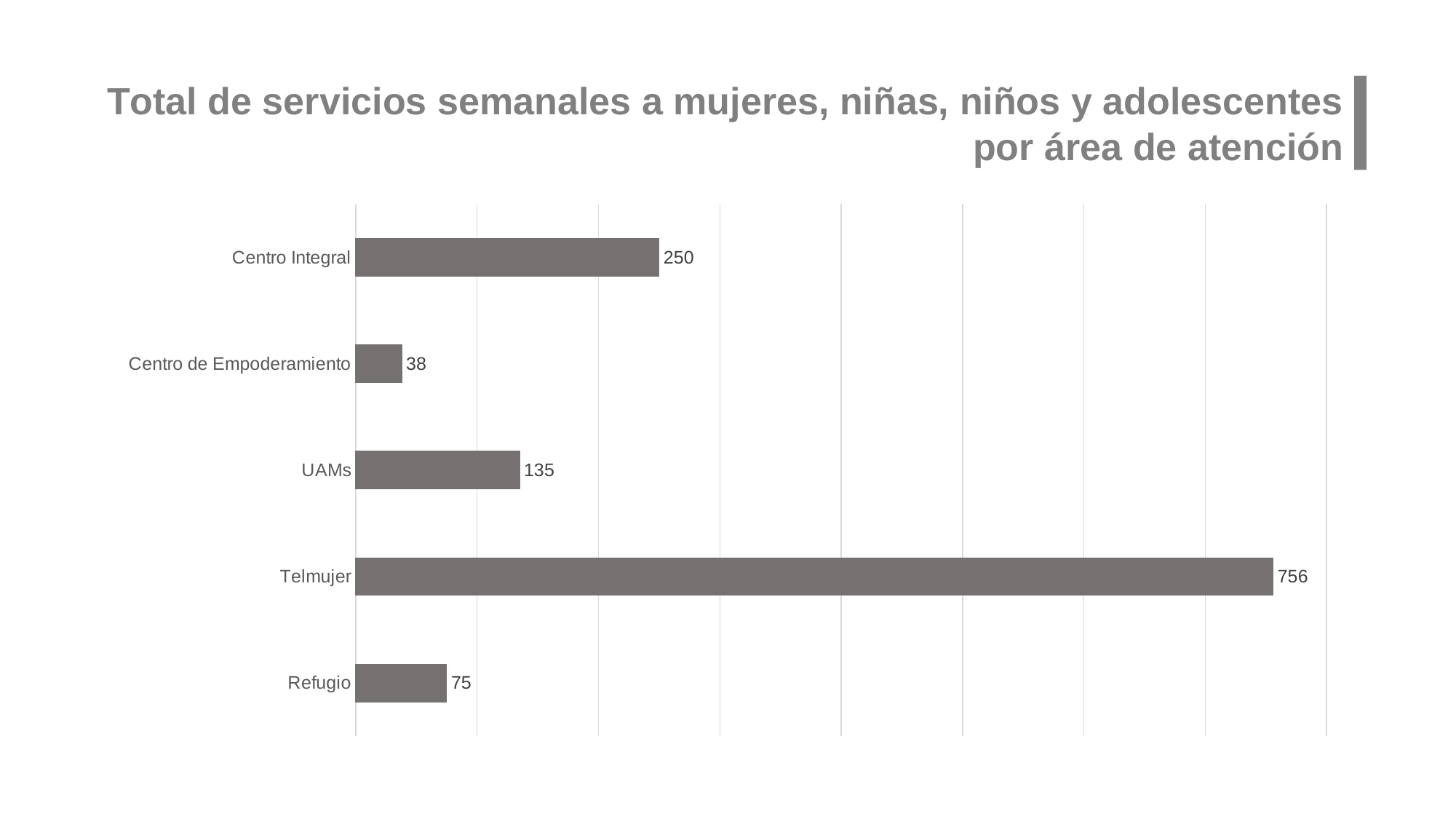

Total de servicios semanales a mujeres, niñas, niños y adolescentes por área de atención

### Chart

| Category |  |
|---|---|
| Centro Integral | 250.0 |
| Centro de Empoderamiento | 38.0 |
| UAMs | 135.0 |
| Telmujer | 756.0 |
| Refugio | 75.0 |